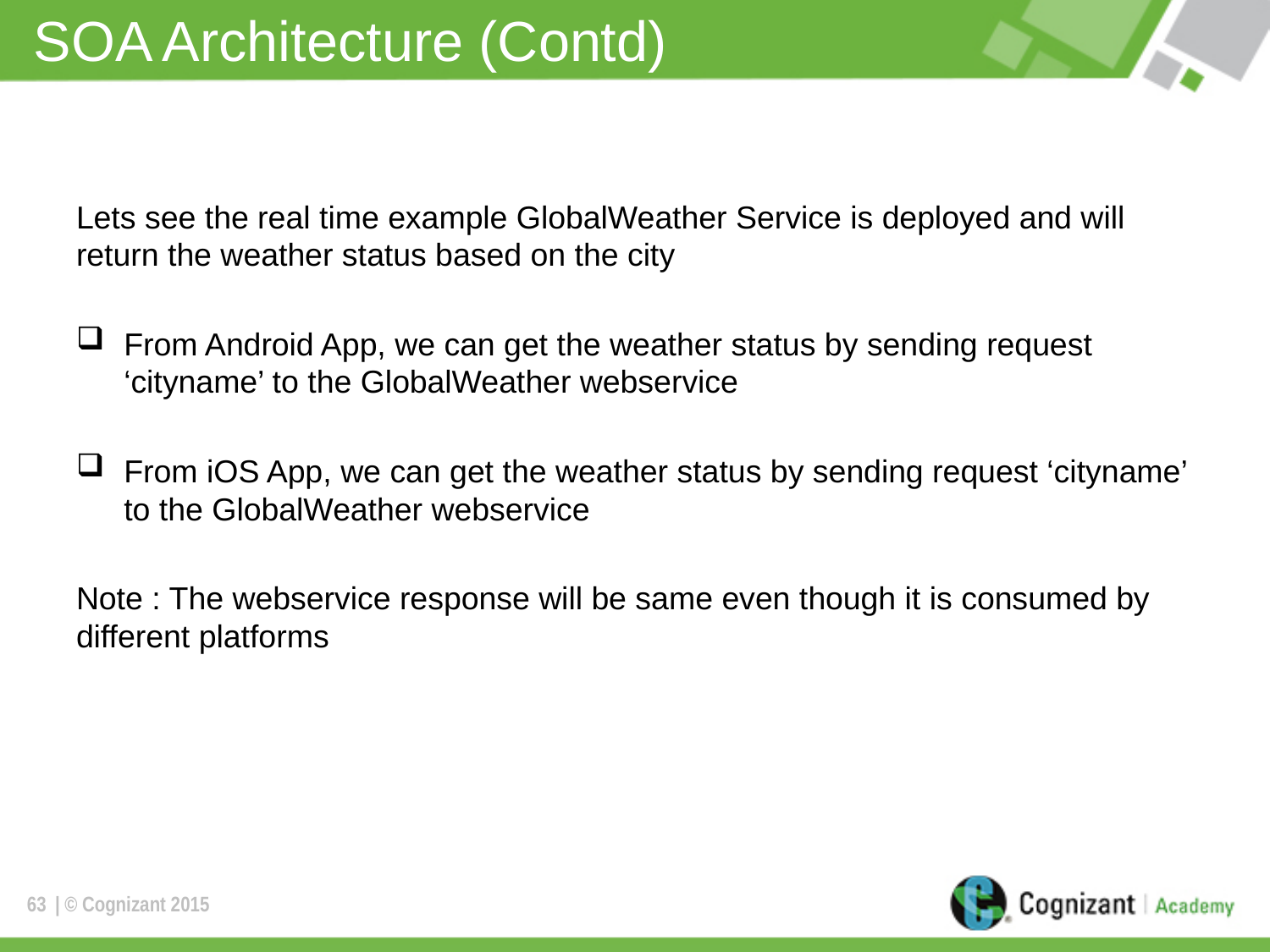

# SOA Architecture (Contd)
Lets see the real time example GlobalWeather Service is deployed and will return the weather status based on the city

From Android App, we can get the weather status by sending request ‘cityname’ to the GlobalWeather webservice

From iOS App, we can get the weather status by sending request ‘cityname’ to the GlobalWeather webservice

Note : The webservice response will be same even though it is consumed by different platforms
63
| © Cognizant 2015